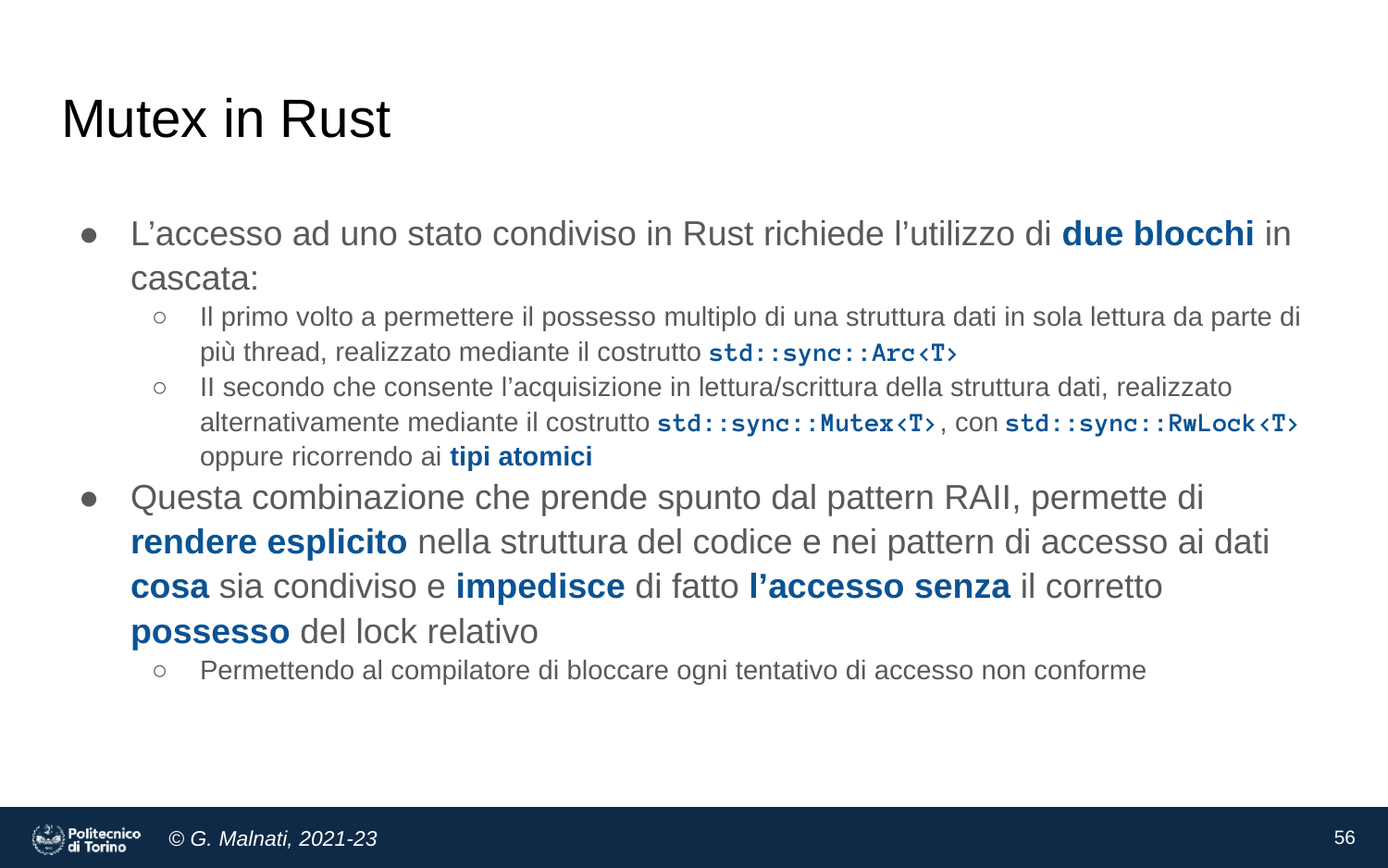

# Mutex in Rust
L’accesso ad uno stato condiviso in Rust richiede l’utilizzo di due blocchi in cascata:
Il primo volto a permettere il possesso multiplo di una struttura dati in sola lettura da parte di più thread, realizzato mediante il costrutto std::sync::Arc<T>
II secondo che consente l’acquisizione in lettura/scrittura della struttura dati, realizzato alternativamente mediante il costrutto std::sync::Mutex<T>, con std::sync::RwLock<T> oppure ricorrendo ai tipi atomici
Questa combinazione che prende spunto dal pattern RAII, permette di rendere esplicito nella struttura del codice e nei pattern di accesso ai dati cosa sia condiviso e impedisce di fatto l’accesso senza il corretto possesso del lock relativo
Permettendo al compilatore di bloccare ogni tentativo di accesso non conforme
56